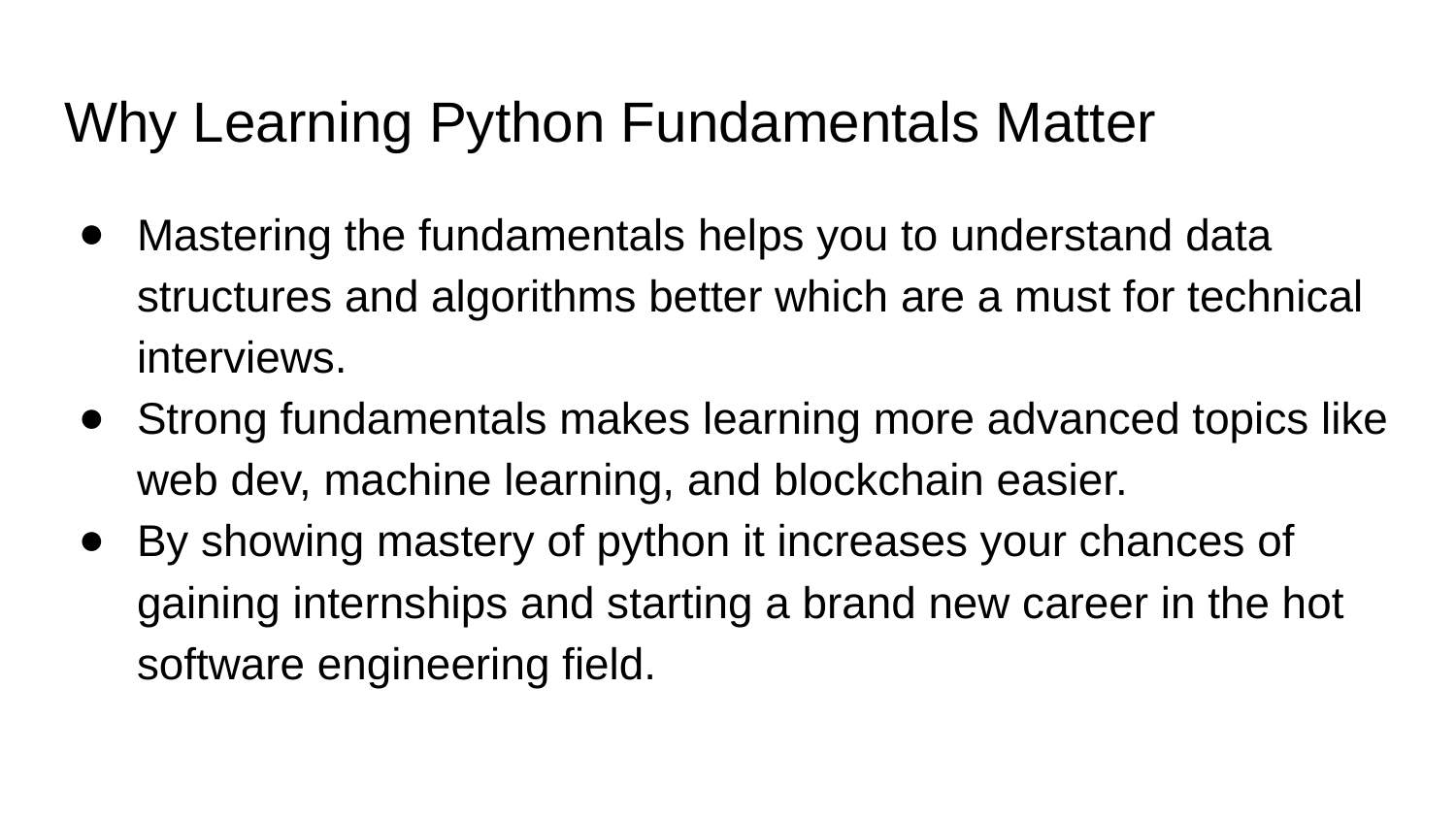

# Why Learning Python Fundamentals Matter
Mastering the fundamentals helps you to understand data structures and algorithms better which are a must for technical interviews.
Strong fundamentals makes learning more advanced topics like web dev, machine learning, and blockchain easier.
By showing mastery of python it increases your chances of gaining internships and starting a brand new career in the hot software engineering field.